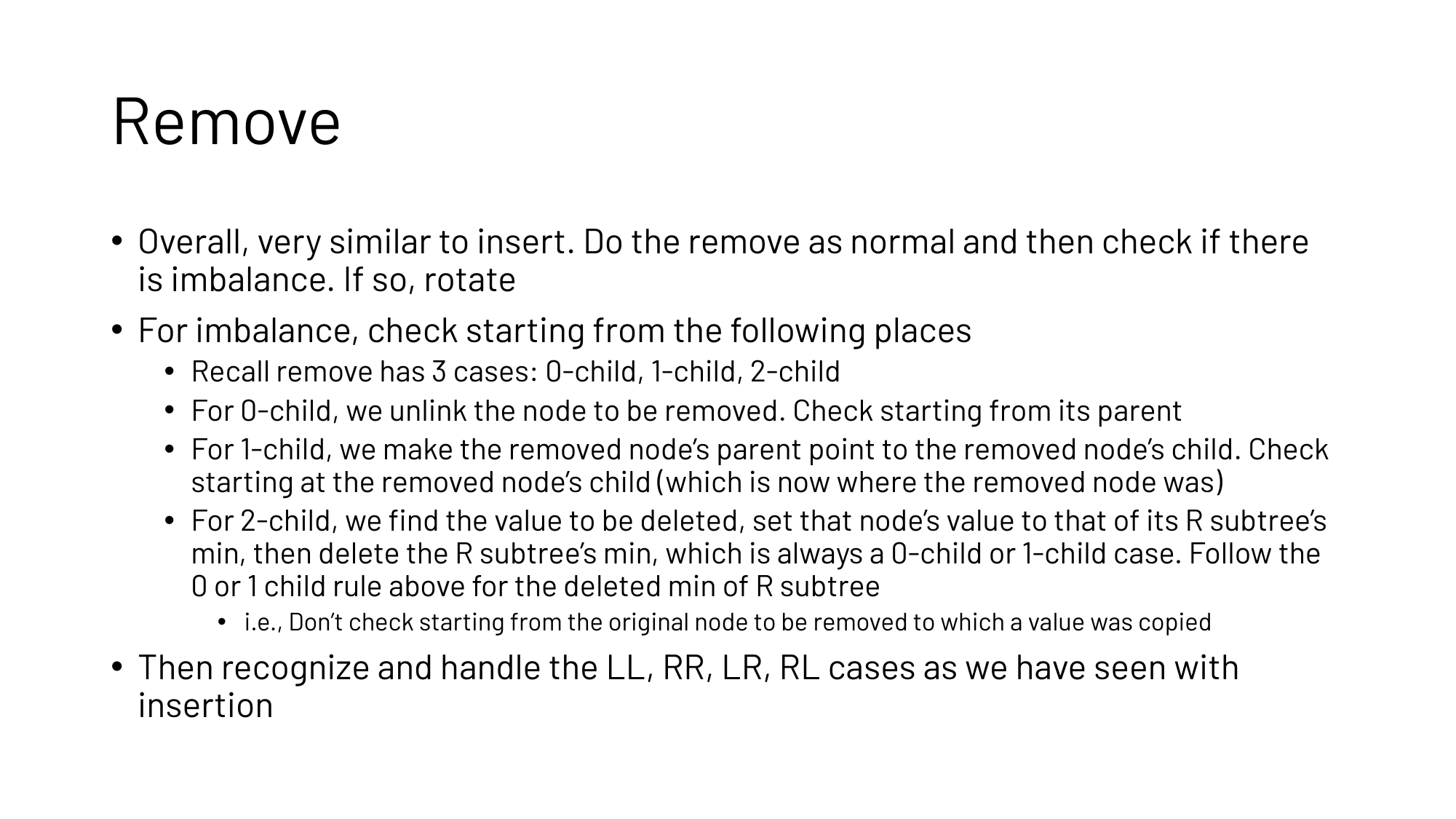

# Remove
Overall, very similar to insert. Do the remove as normal and then check if there is imbalance. If so, rotate
For imbalance, check starting from the following places
Recall remove has 3 cases: 0-child, 1-child, 2-child
For 0-child, we unlink the node to be removed. Check starting from its parent
For 1-child, we make the removed node’s parent point to the removed node’s child. Check starting at the removed node’s child (which is now where the removed node was)
For 2-child, we find the value to be deleted, set that node’s value to that of its R subtree’s min, then delete the R subtree’s min, which is always a 0-child or 1-child case. Follow the 0 or 1 child rule above for the deleted min of R subtree
i.e., Don’t check starting from the original node to be removed to which a value was copied
Then recognize and handle the LL, RR, LR, RL cases as we have seen with insertion